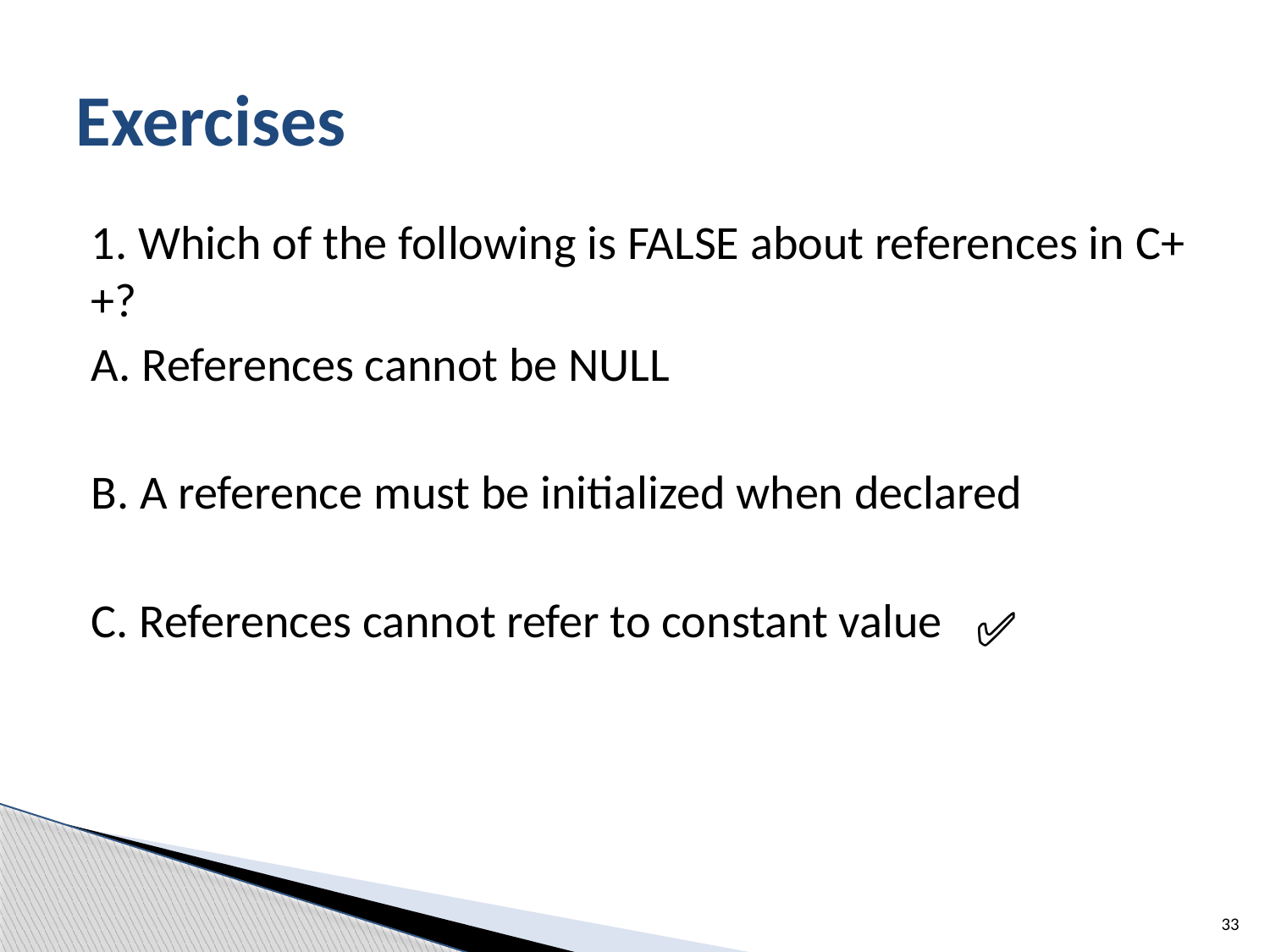

# Exercises
1. Which of the following is FALSE about references in C++?
A. References cannot be NULL

B. A reference must be initialized when declared

C. References cannot refer to constant value
✅
33